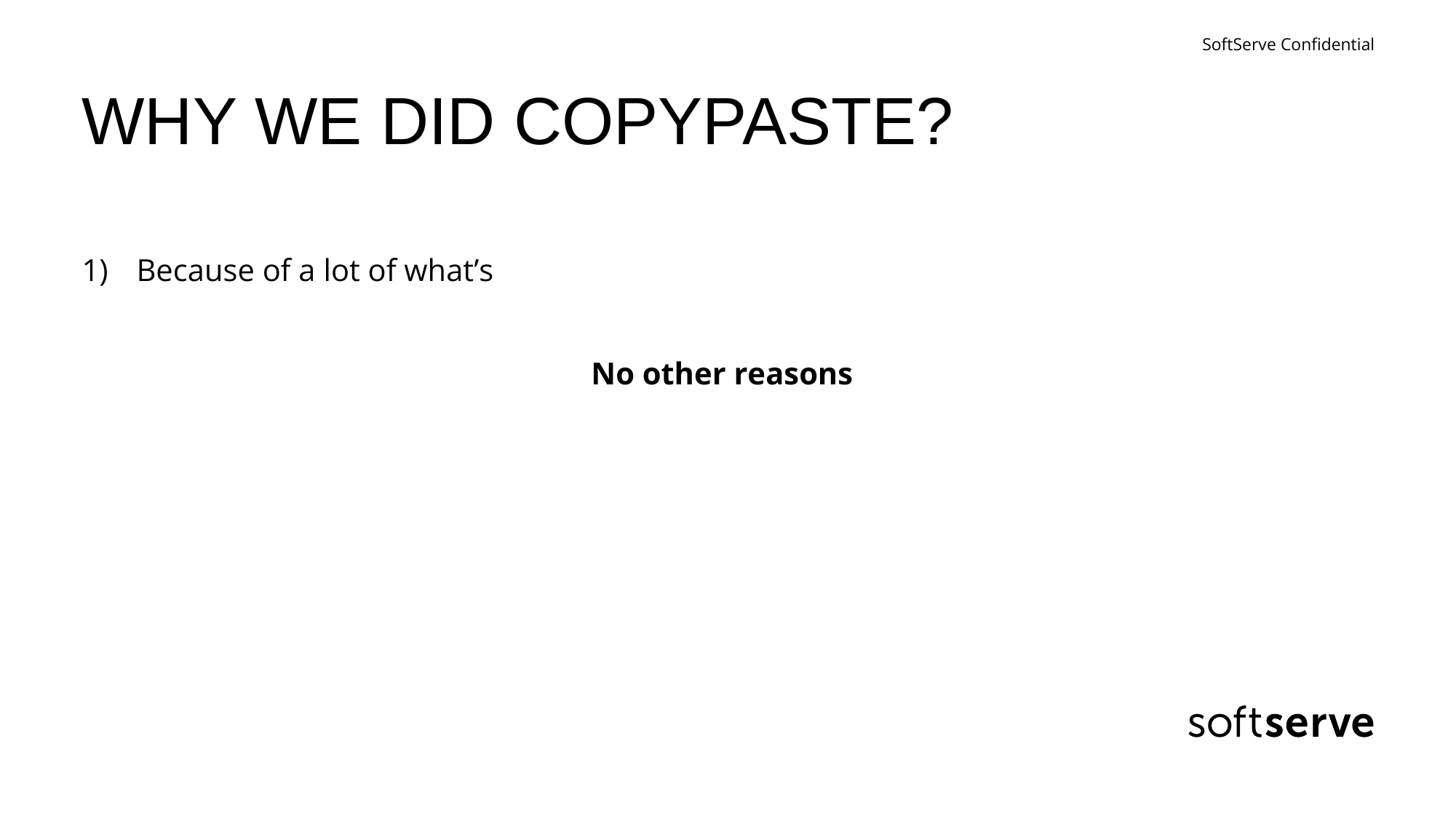

# WHY WE DID COPYPASTE?
Because of a lot of what’s

No other reasons